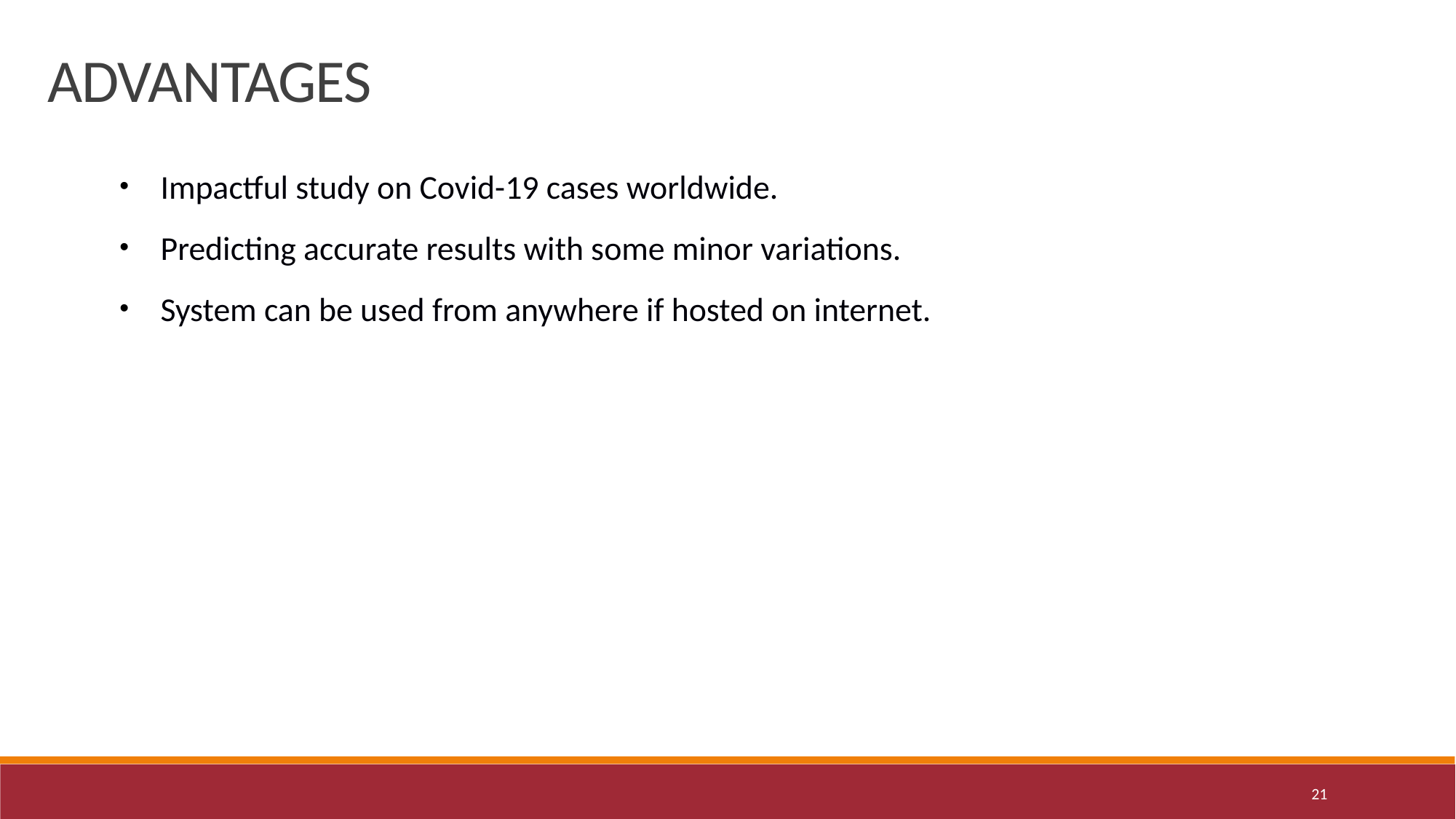

ADVANTAGES
Impactful study on Covid-19 cases worldwide.
Predicting accurate results with some minor variations.
System can be used from anywhere if hosted on internet.
21